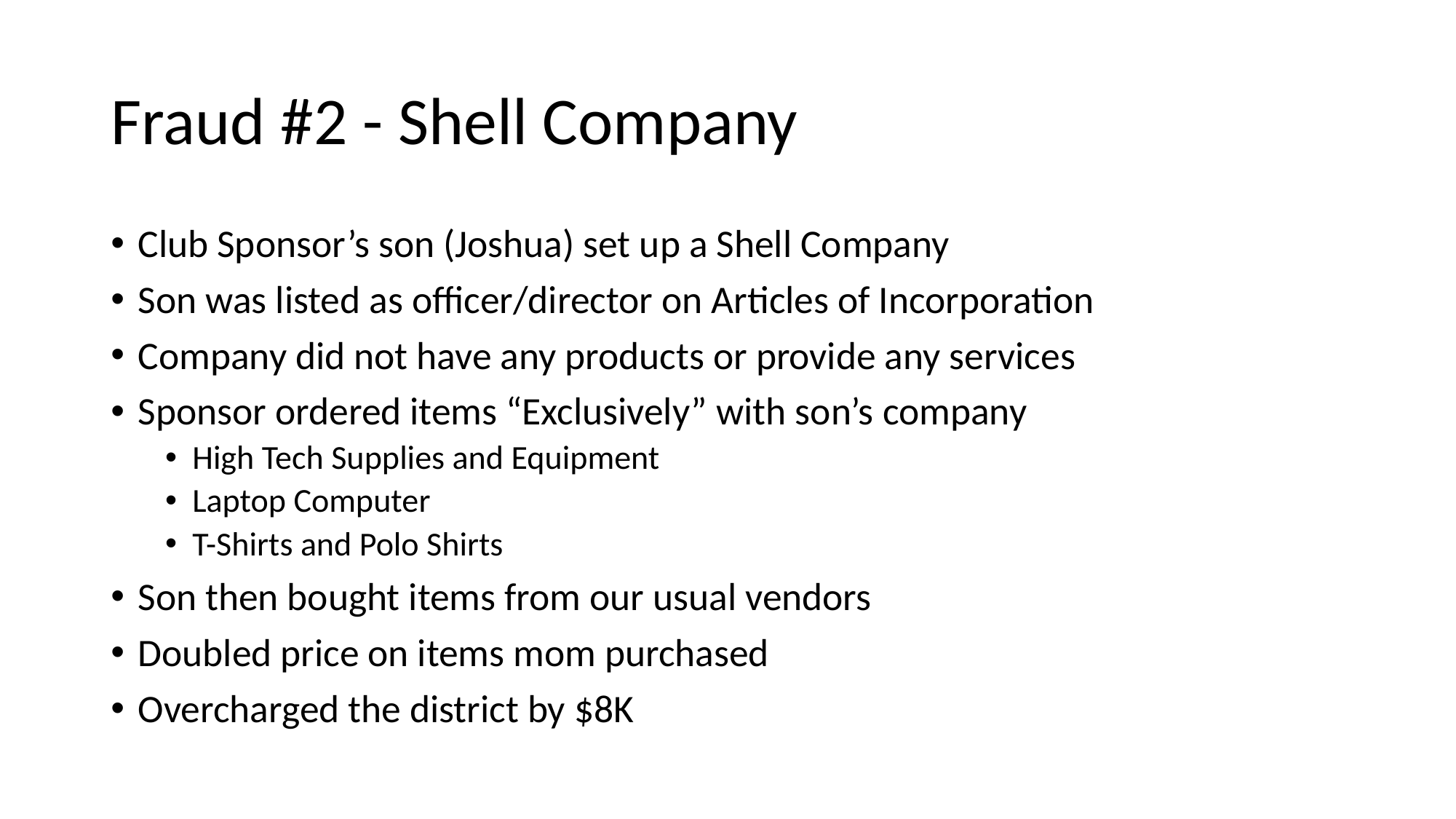

# Fraud #2 - Shell Company
Club Sponsor’s son (Joshua) set up a Shell Company
Son was listed as officer/director on Articles of Incorporation
Company did not have any products or provide any services
Sponsor ordered items “Exclusively” with son’s company
High Tech Supplies and Equipment
Laptop Computer
T-Shirts and Polo Shirts
Son then bought items from our usual vendors
Doubled price on items mom purchased
Overcharged the district by $8K